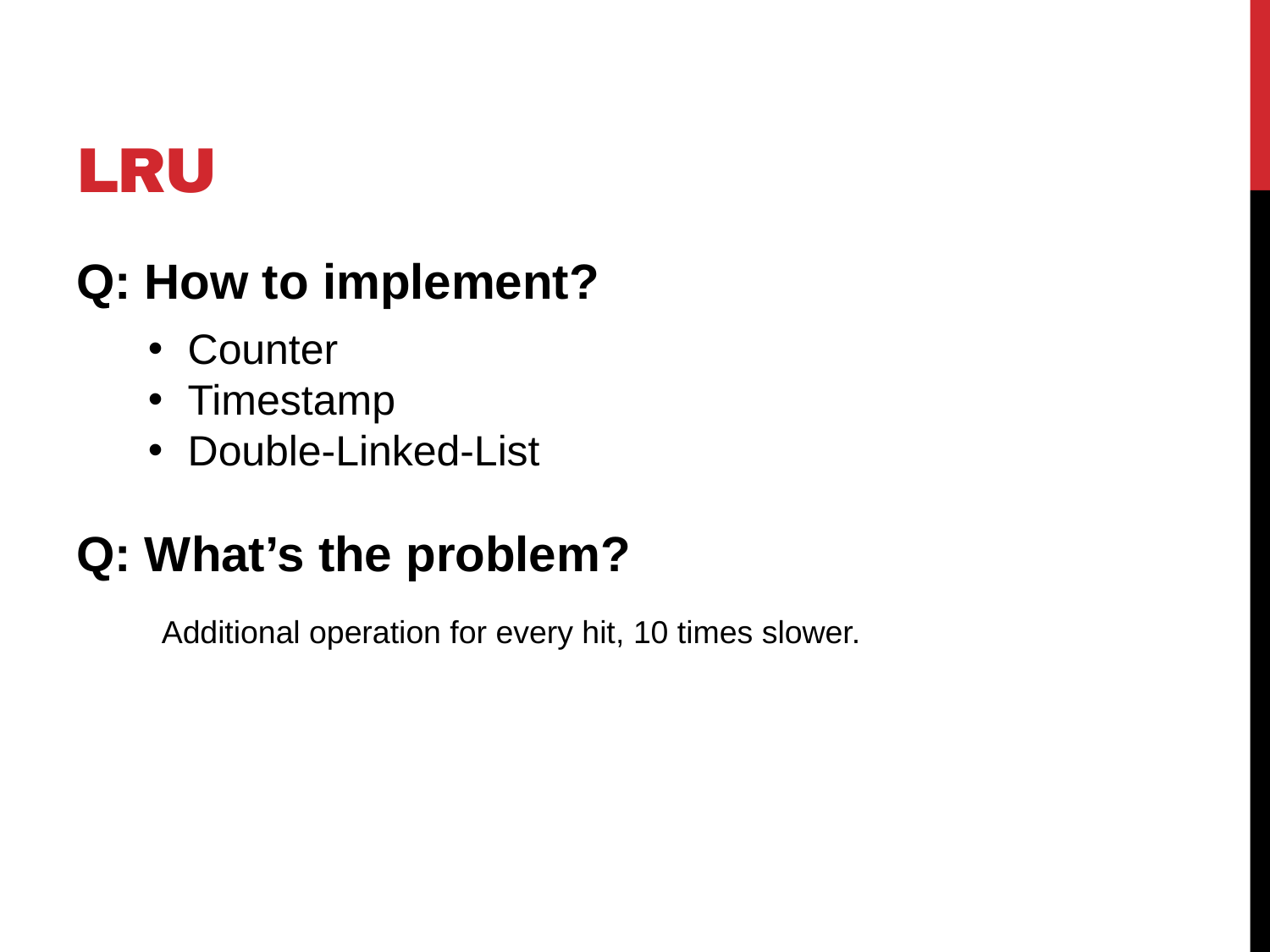

# LRU
Q: How to implement?
Counter
Timestamp
Double-Linked-List
Q: What’s the problem?
Additional operation for every hit, 10 times slower.